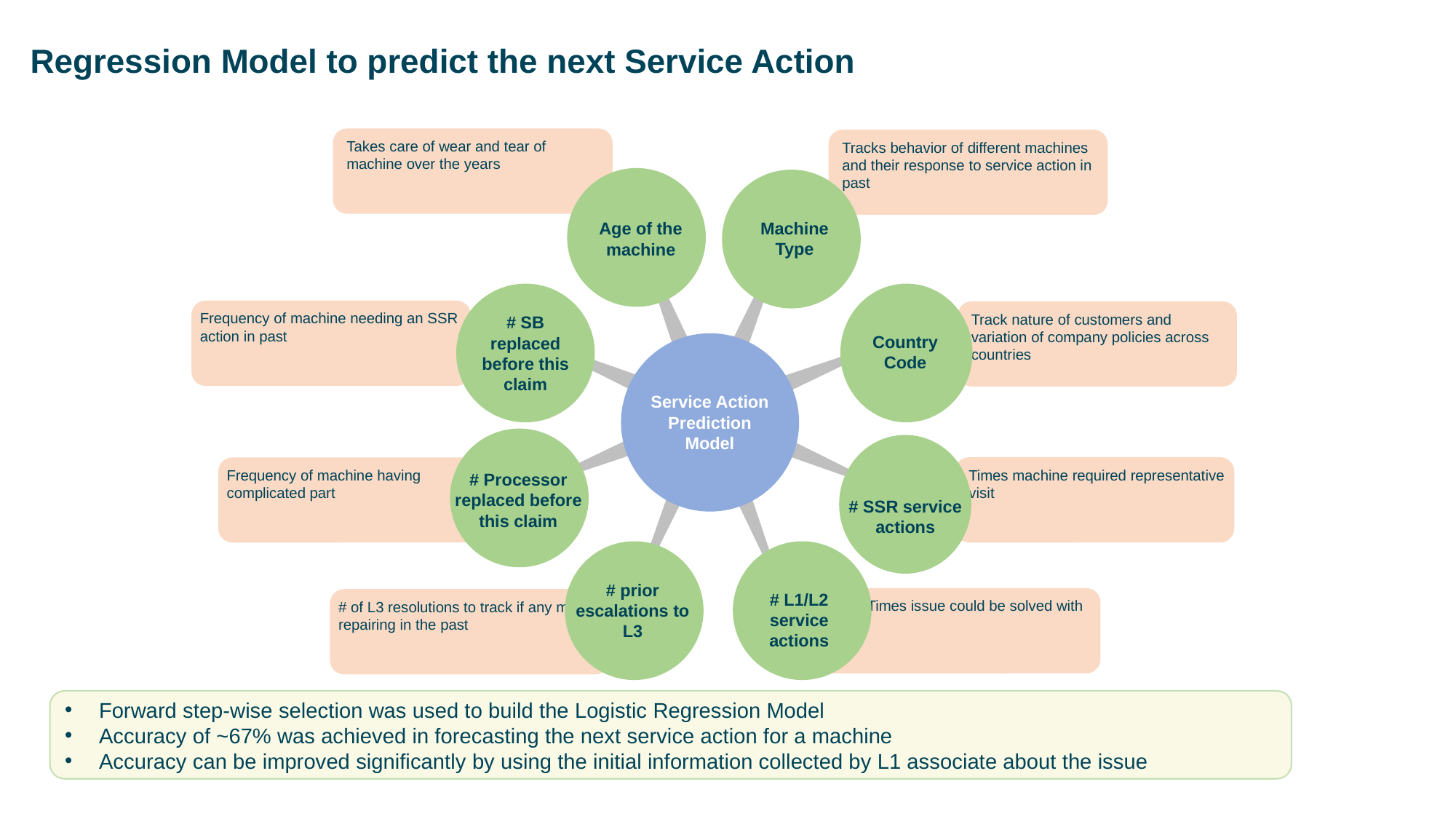

Regression Model to predict the next Service Action
Takes care of wear and tear of machine over the years

Tracks behavior of different machines and their response to service action in past

Machine Type
Age of the machine
# SB replaced before this claim

Country Code
Frequency of machine needing an SSR action in past
Track nature of customers and variation of company policies across countries

Service Action Prediction Model

# SSR service actions
Times machine required representative visit

Frequency of machine having complicated part
# Processor replaced before this claim

# prior escalations to L3
# L1/L2 service actions
         Times issue could be solved with L1/L2
# of L3 resolutions to track if any major repairing in the past
Forward step-wise selection was used to build the Logistic Regression Model
Accuracy of ~67% was achieved in forecasting the next service action for a machine
Accuracy can be improved significantly by using the initial information collected by L1 associate about the issue